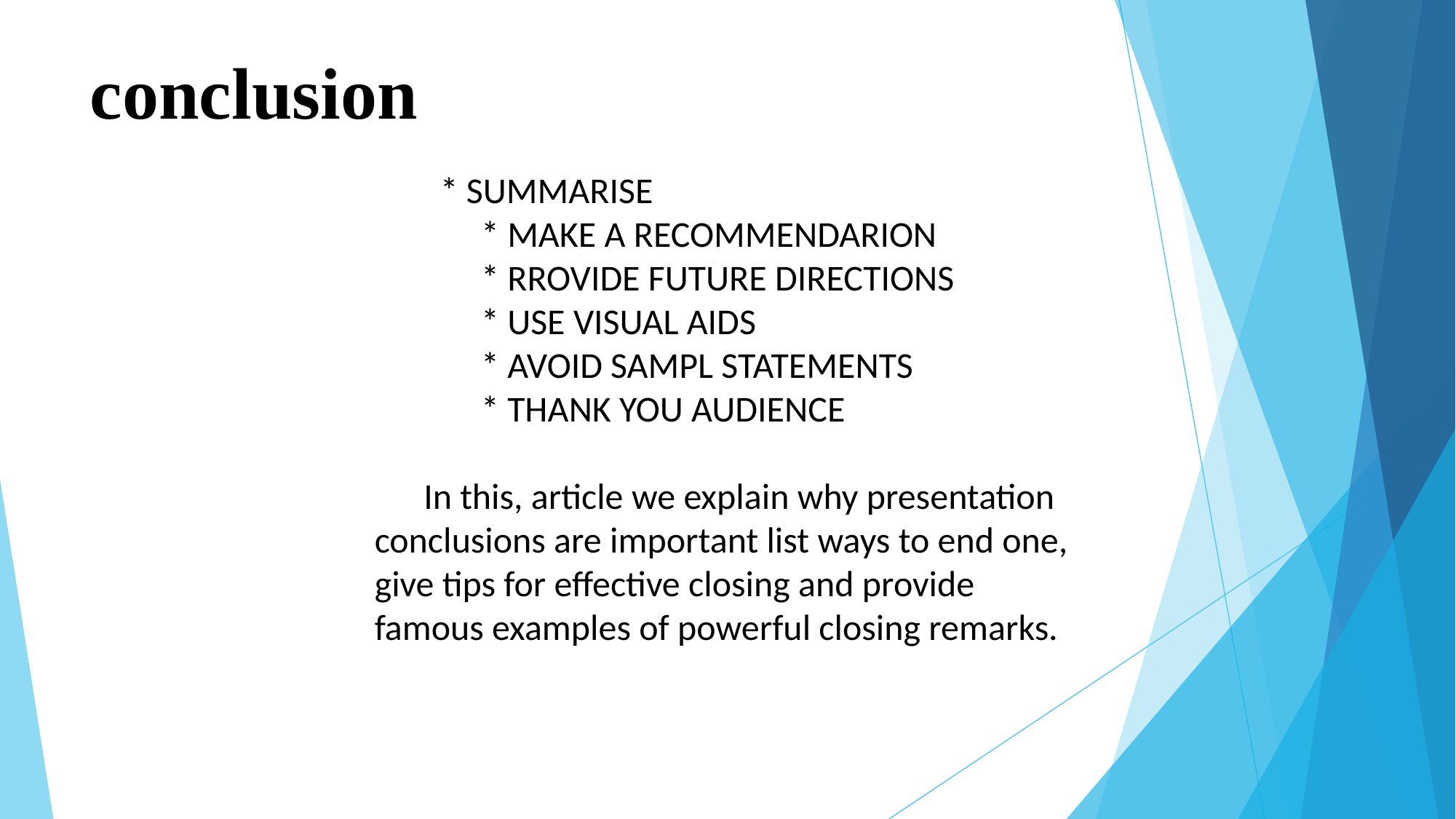

# conclusion
        * SUMMARISE
             * MAKE A RECOMMENDARION
             * RROVIDE FUTURE DIRECTIONS
             * USE VISUAL AIDS
             * AVOID SAMPL STATEMENTS
             * THANK YOU AUDIENCE

      In this, article we explain why presentation conclusions are important list ways to end one, give tips for effective closing and provide famous examples of powerful closing remarks.